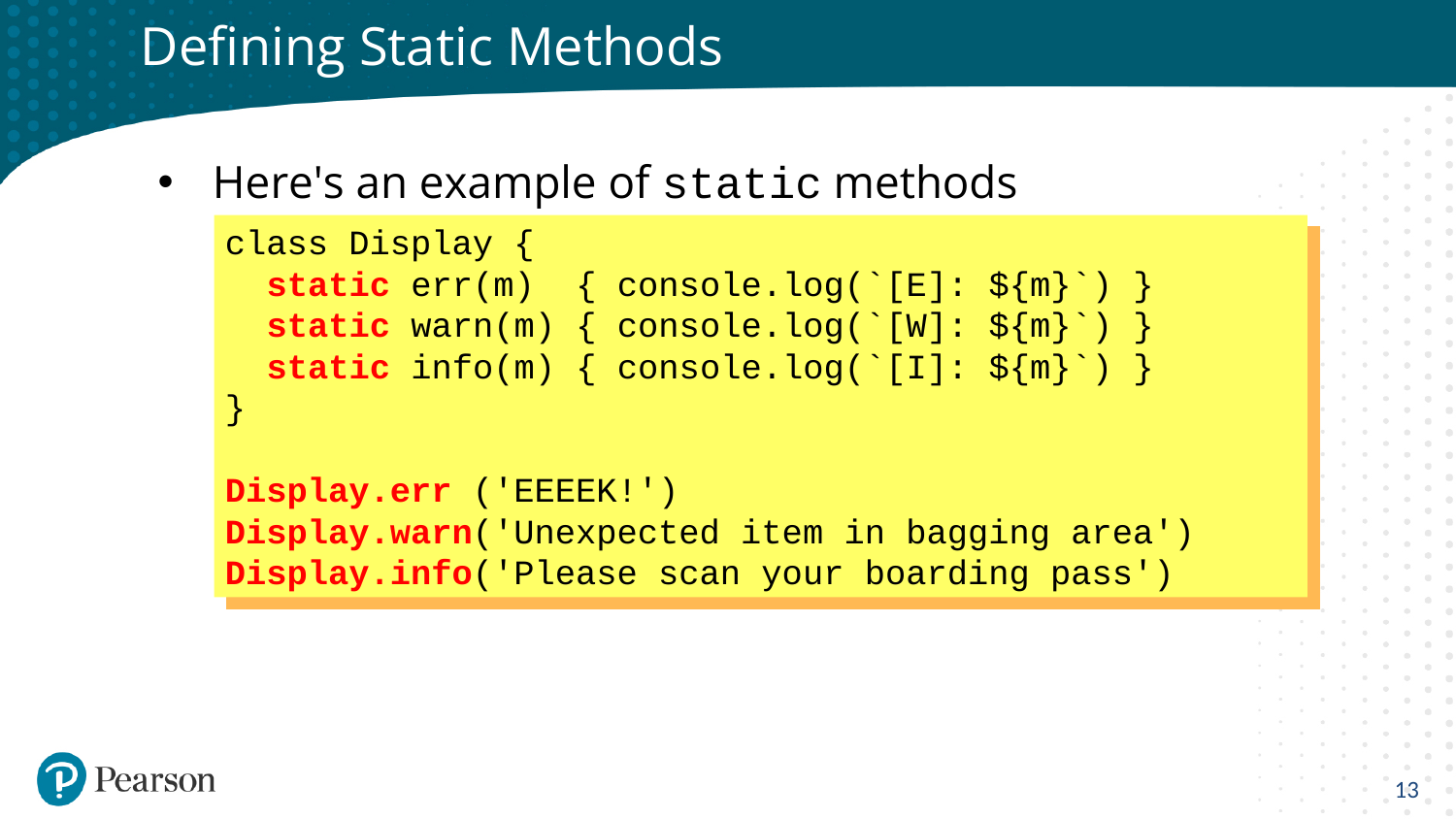

# Defining Static Methods
Here's an example of static methods
class Display {
  static err(m)  { console.log(`[E]: ${m}`) }
  static warn(m) { console.log(`[W]: ${m}`) }
  static info(m) { console.log(`[I]: ${m}`) }
}

Display.err ('EEEEK!')
Display.warn('Unexpected item in bagging area')
Display.info('Please scan your boarding pass')
13